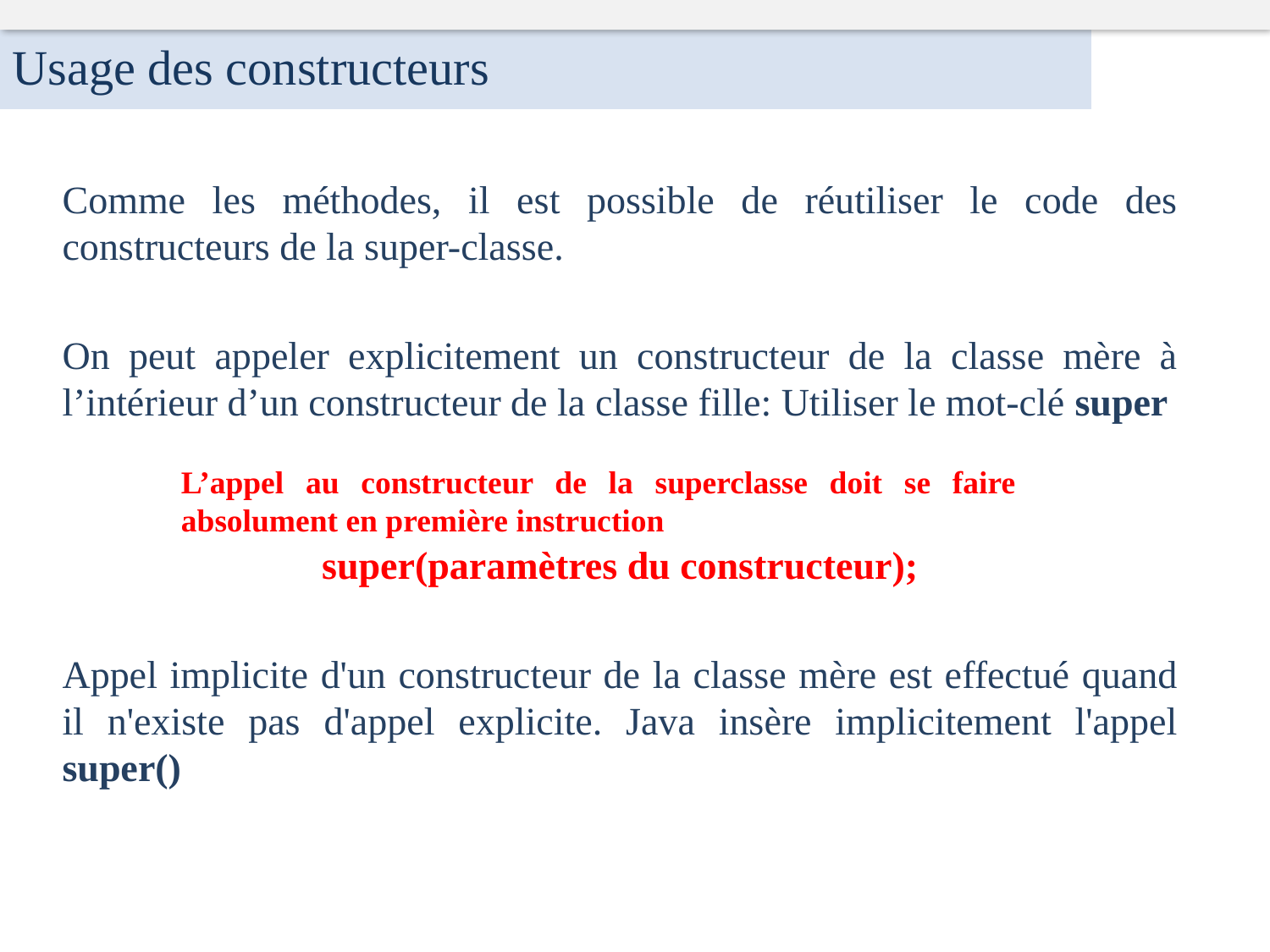

Usage des constructeurs
Comme les méthodes, il est possible de réutiliser le code des constructeurs de la super-classe.

On peut appeler explicitement un constructeur de la classe mère à l’intérieur d’un constructeur de la classe fille: Utiliser le mot-clé super

super(paramètres du constructeur);

Appel implicite d'un constructeur de la classe mère est effectué quand il n'existe pas d'appel explicite. Java insère implicitement l'appel super()

L’appel au constructeur de la superclasse doit se faire absolument en première instruction